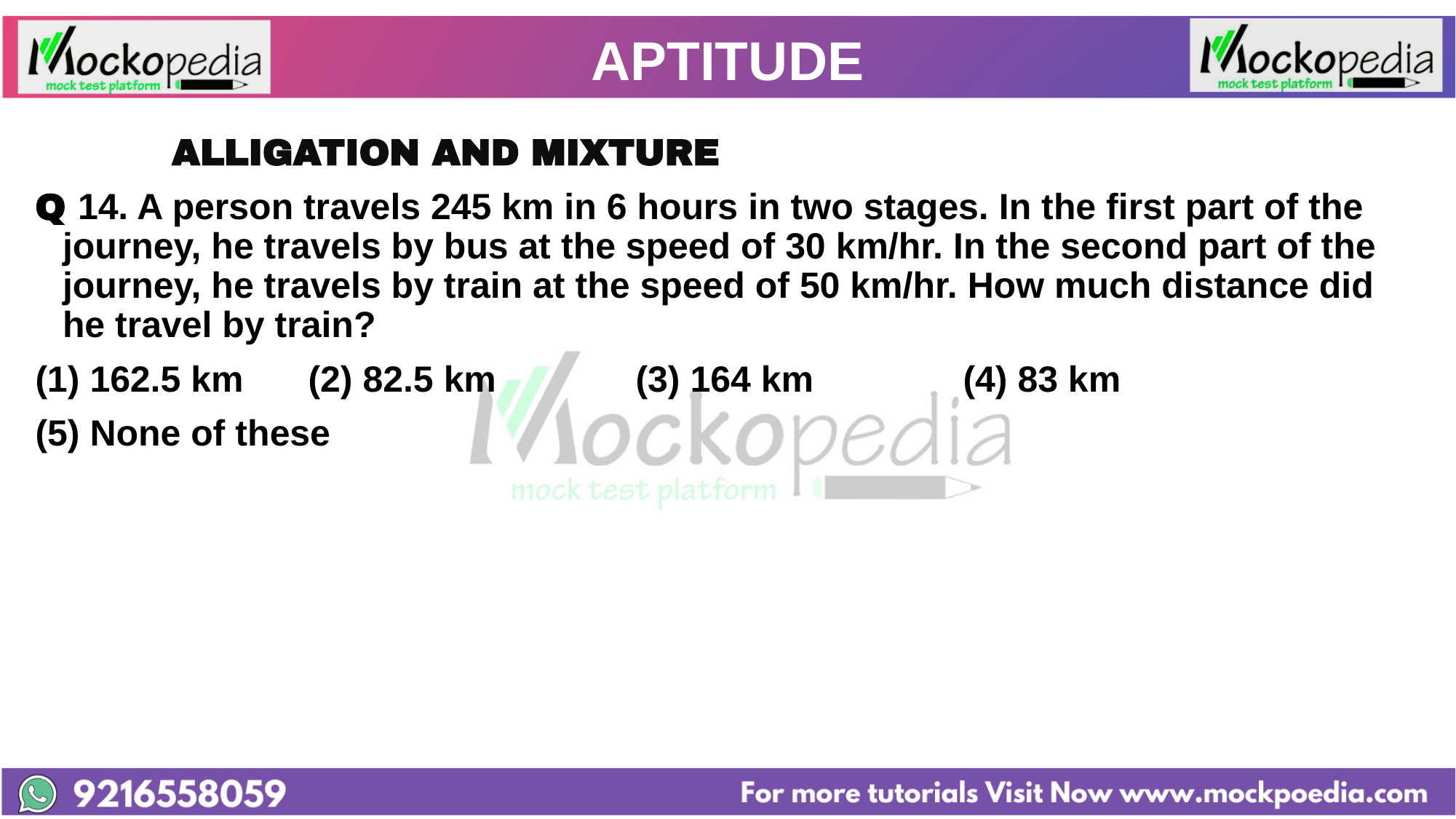

# APTITUDE
		ALLIGATION AND MIXTURE
Q 14. A person travels 245 km in 6 hours in two stages. In the first part of the journey, he travels by bus at the speed of 30 km/hr. In the second part of the journey, he travels by train at the speed of 50 km/hr. How much distance did he travel by train?
162.5 km 	(2) 82.5 km 		(3) 164 km 		(4) 83 km
(5) None of these